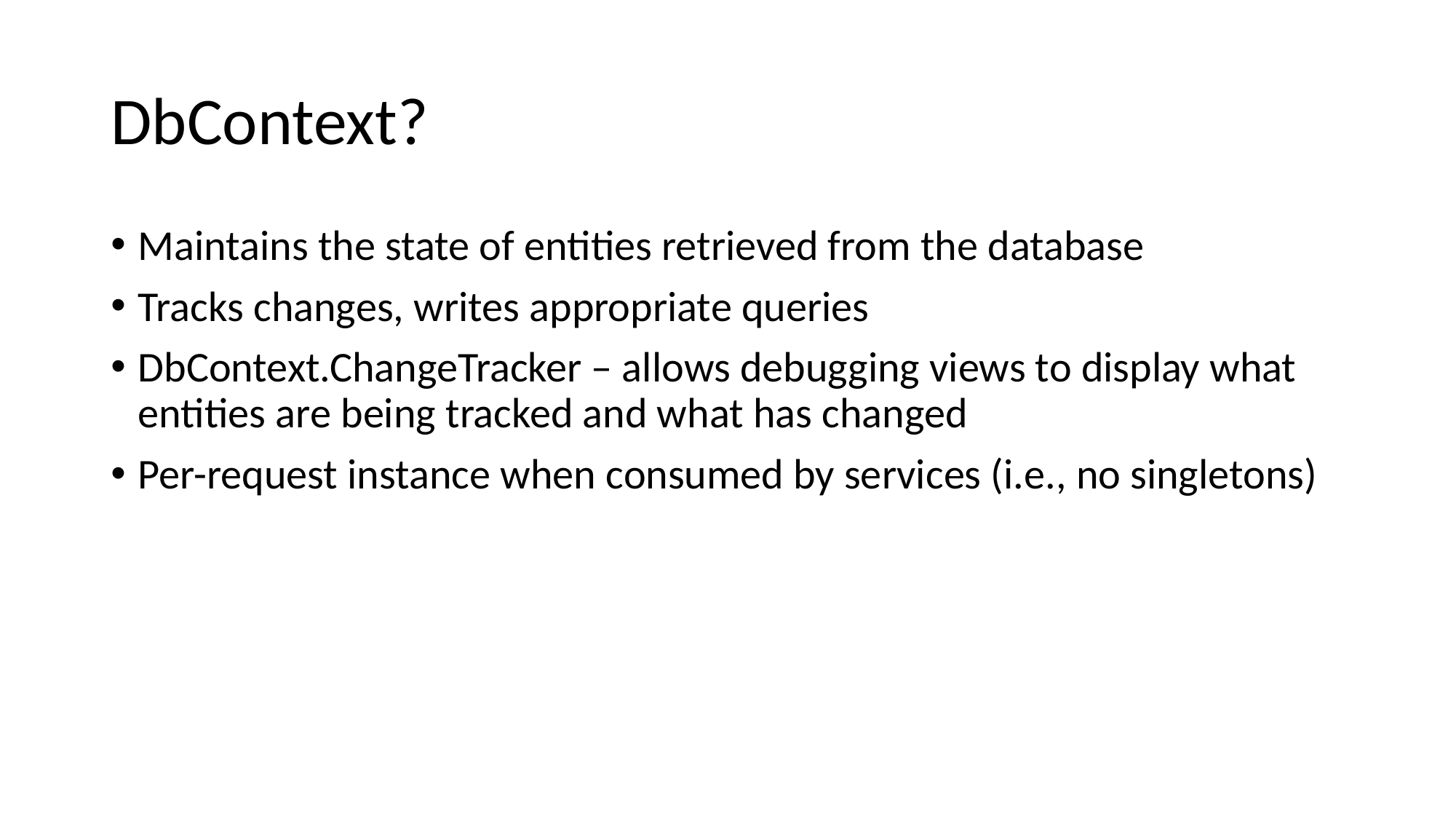

# DbContext?
Maintains the state of entities retrieved from the database
Tracks changes, writes appropriate queries
DbContext.ChangeTracker – allows debugging views to display what entities are being tracked and what has changed
Per-request instance when consumed by services (i.e., no singletons)